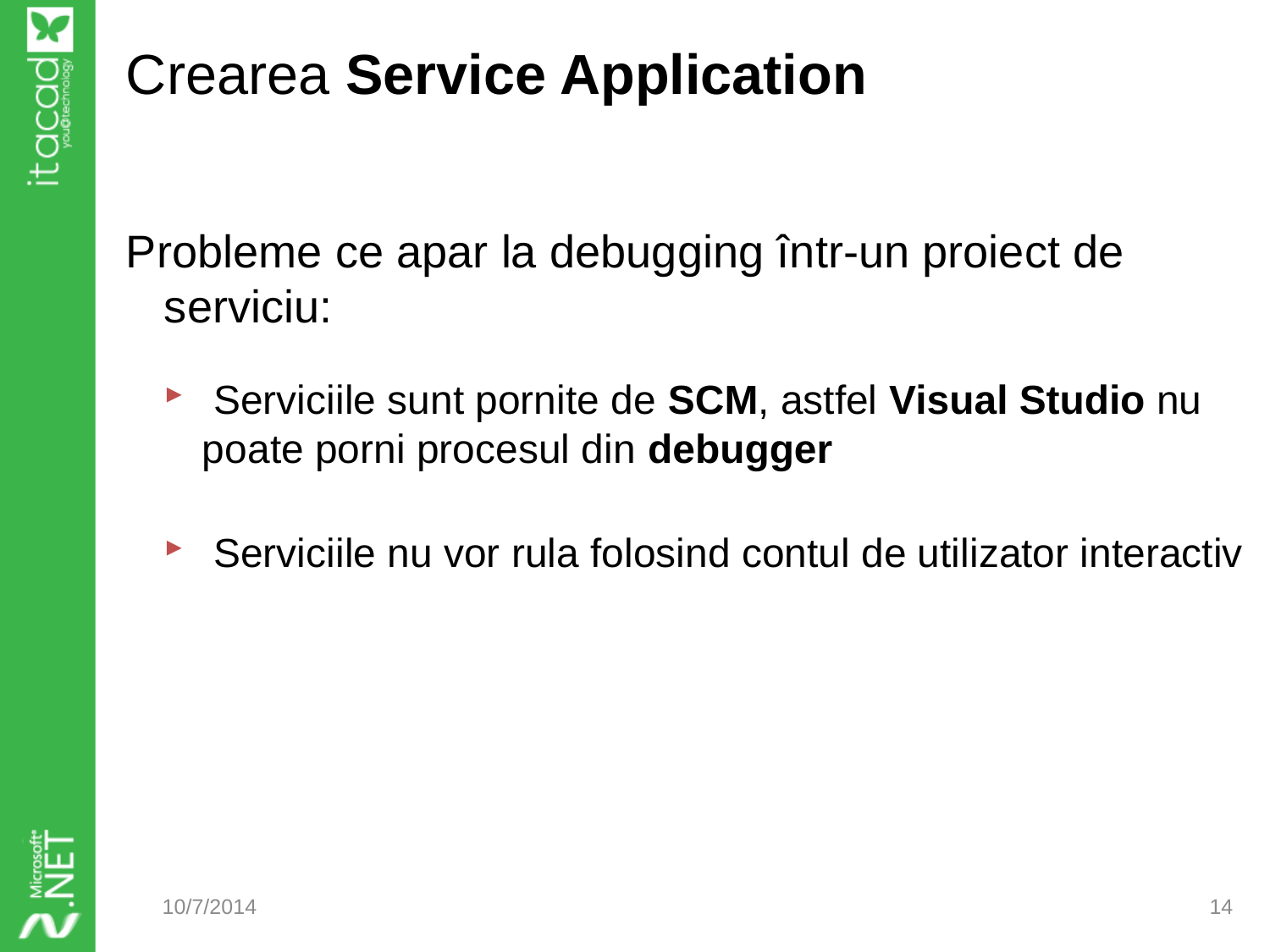

# Crearea Service Application

Probleme ce apar la debugging într-un proiect de serviciu:

 Serviciile sunt pornite de SCM, astfel Visual Studio nu poate porni procesul din debugger

 Serviciile nu vor rula folosind contul de utilizator interactiv

10/7/2014
14